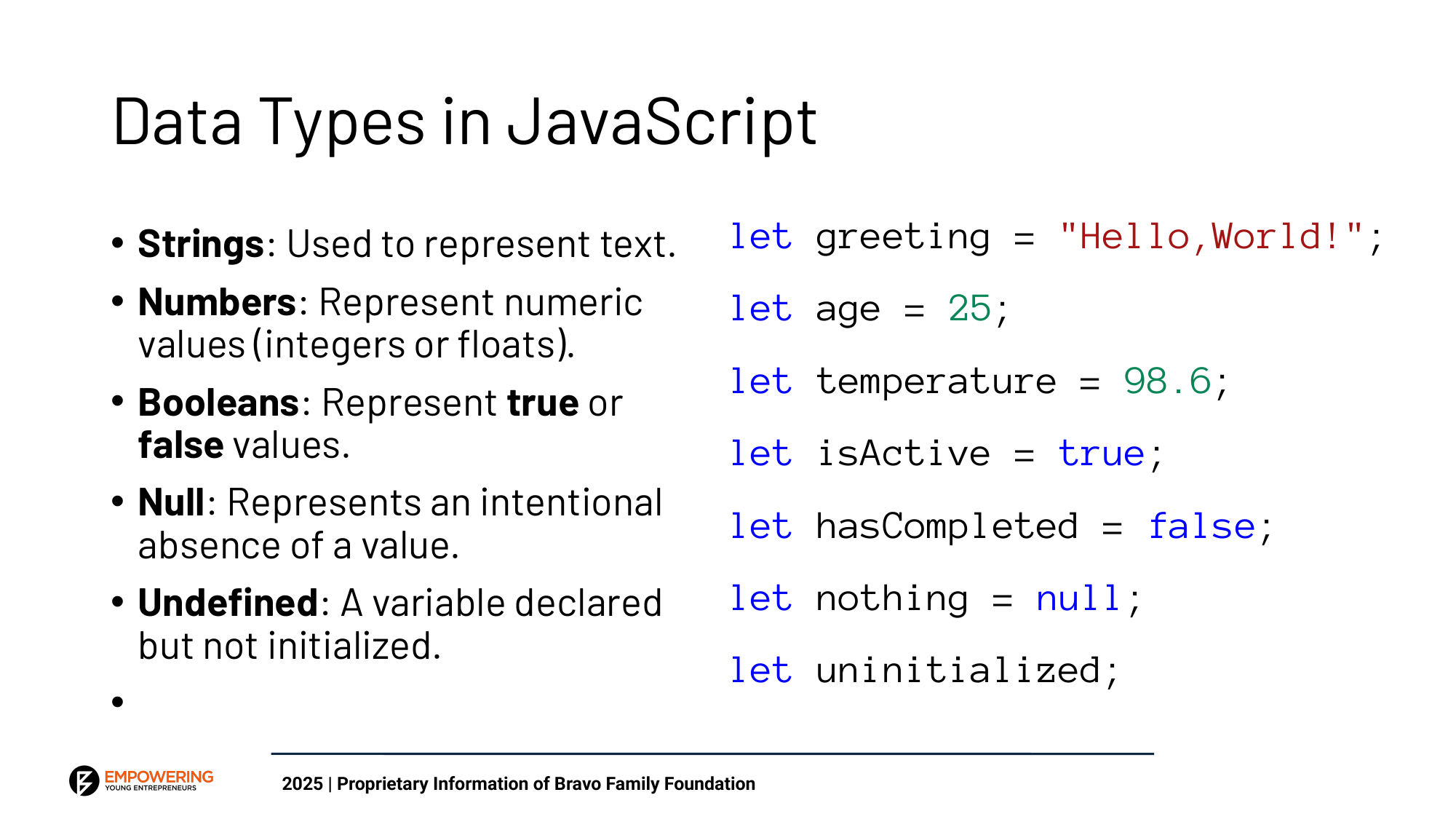

# Data Types in JavaScript
let greeting = "Hello,World!";
let age = 25;
let temperature = 98.6;
let isActive = true;
let hasCompleted = false;
let nothing = null;
let uninitialized;

Strings: Used to represent text.
Numbers: Represent numeric values (integers or floats).
Booleans: Represent true or false values.
Null: Represents an intentional absence of a value.
Undefined: A variable declared but not initialized.